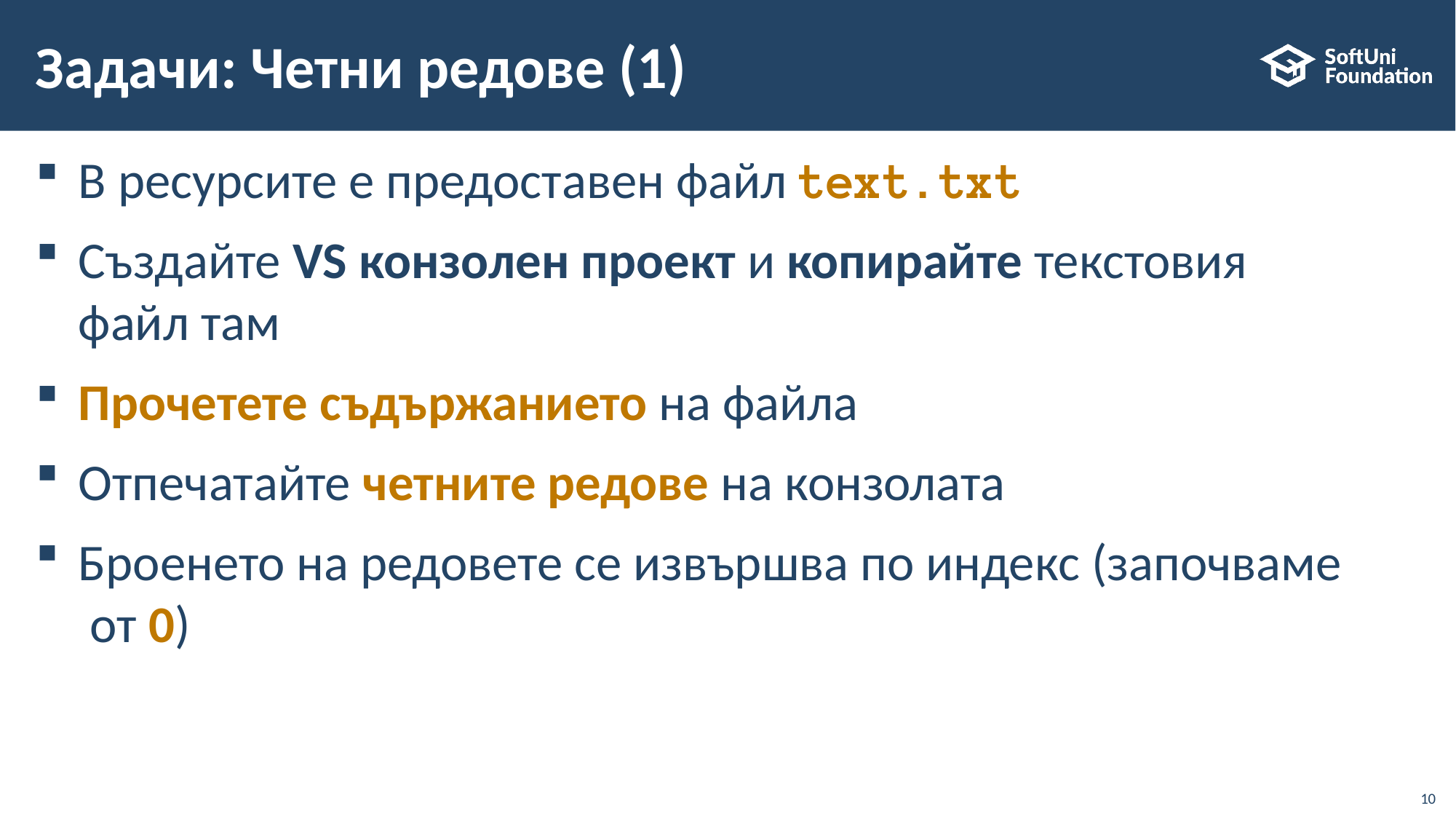

# Задачи: Четни редове (1)
В ресурсите е предоставен файл text.txt
Създайте VS конзолен проект и копирайте текстовия
файл там
Прочетете съдържанието на файла
Отпечатайте четните редове на конзолата
Броенето на редовете се извършва по индекс (започваме  от 0)
10